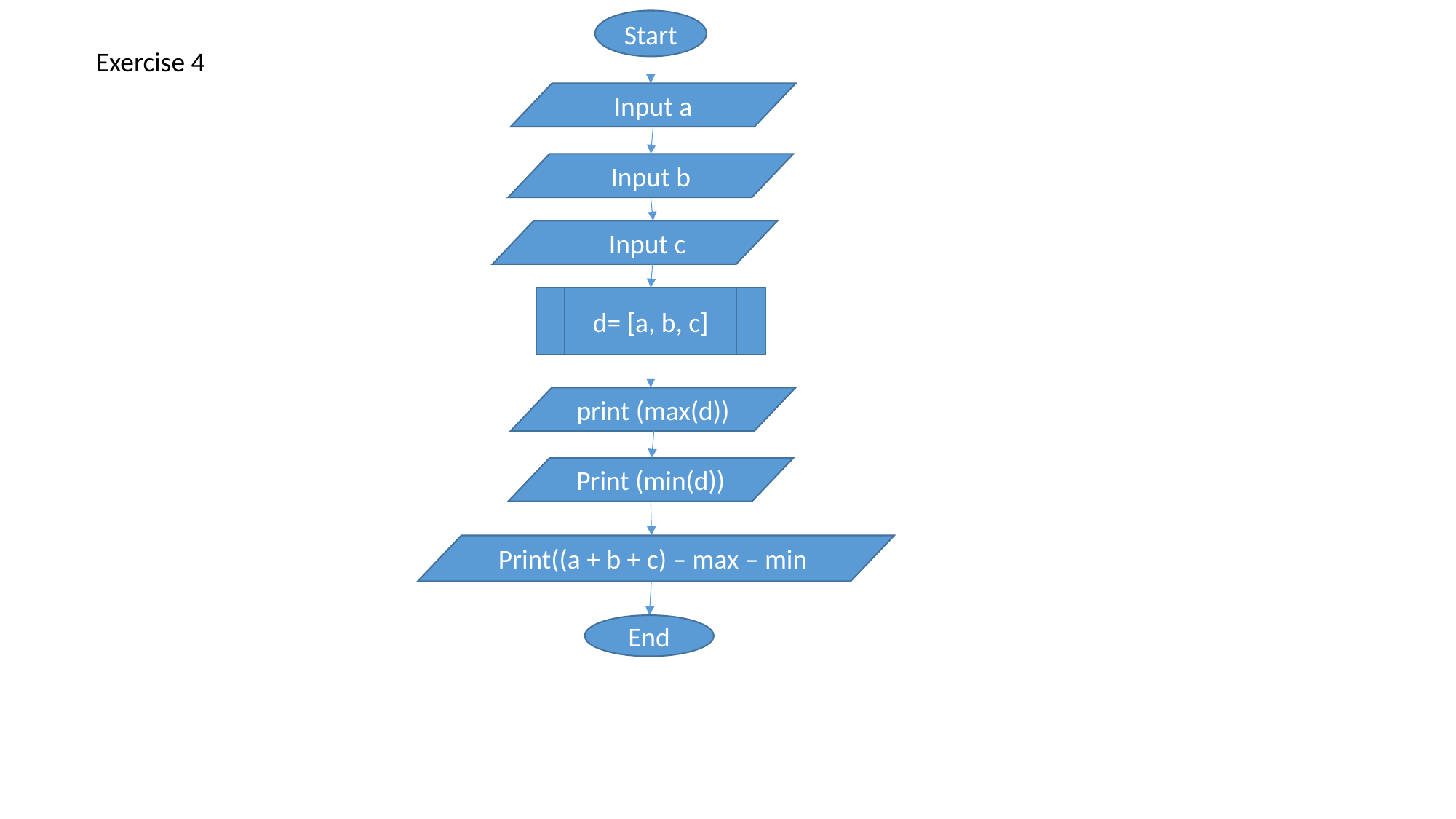

Start
Exercise 4
Input a
Input b
    Input c
d= [a, b, c]
print (max(d))
Print (min(d))
Print((a + b + c) – max – min
End